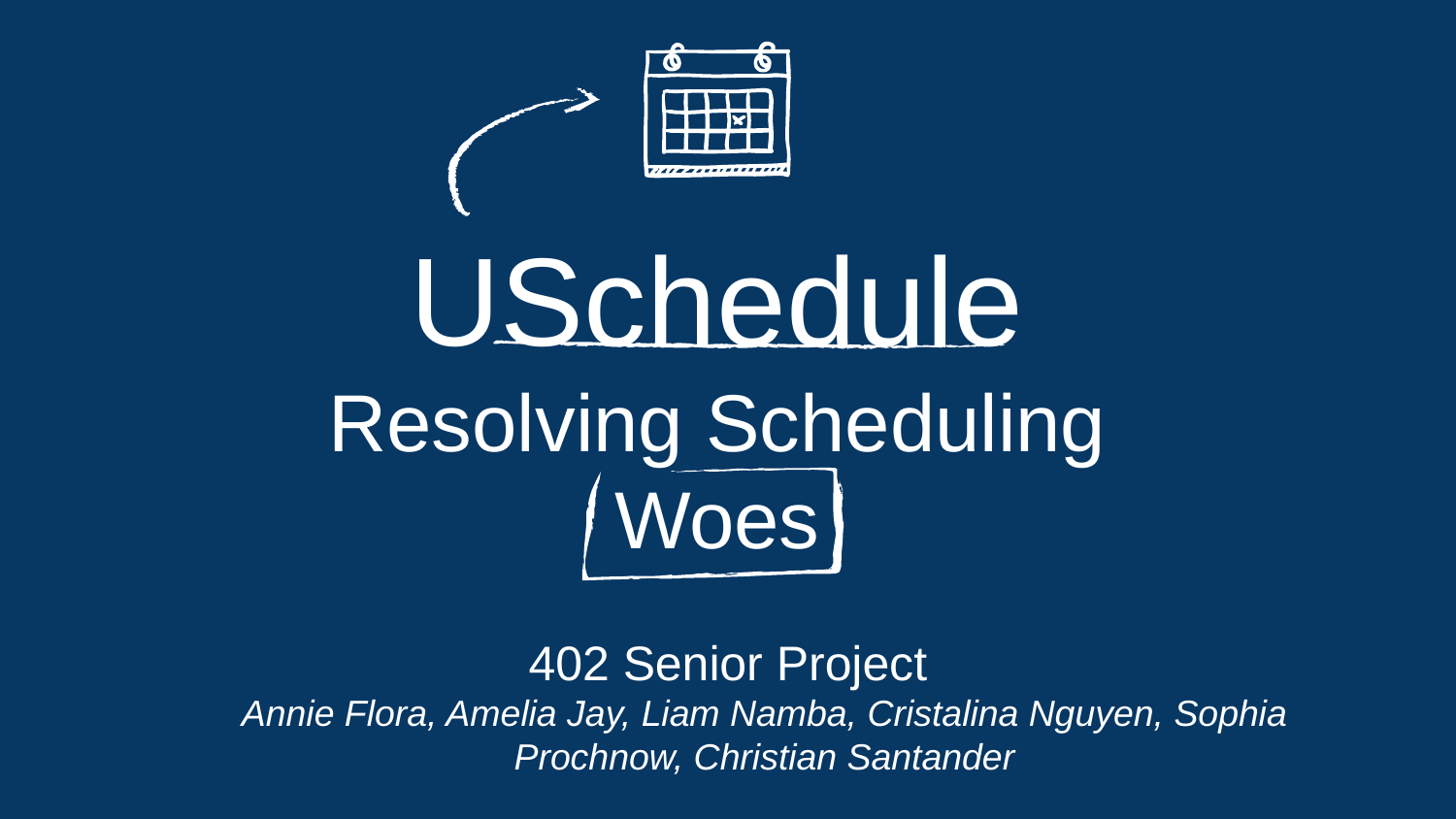

# USchedule Resolving Scheduling Woes

402 Senior Project
Annie Flora, Amelia Jay, Liam Namba, Cristalina Nguyen, Sophia Prochnow, Christian Santander